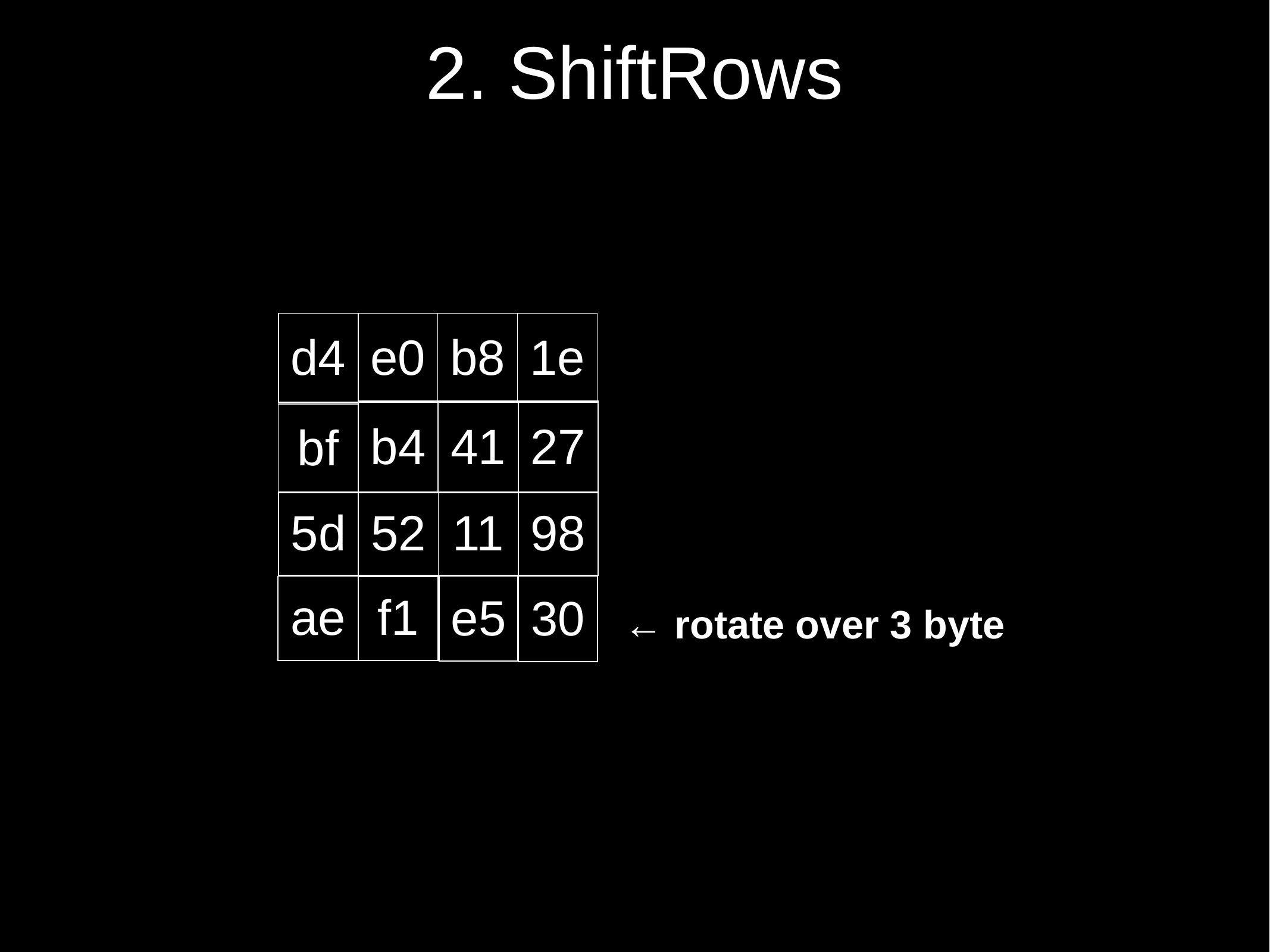

# 2. ShiftRows
| d4 | e0 | b8 | 1e |
| --- | --- | --- | --- |
| b4 | 41 | 27 |
| --- | --- | --- |
| bf |
| --- |
| 5d | 52 | 11 | 98 |
| --- | --- | --- | --- |
| 30 |
| --- |
| e5 |
| --- |
| ae |
| --- |
| f1 |
| --- |
← rotate over 3 byte